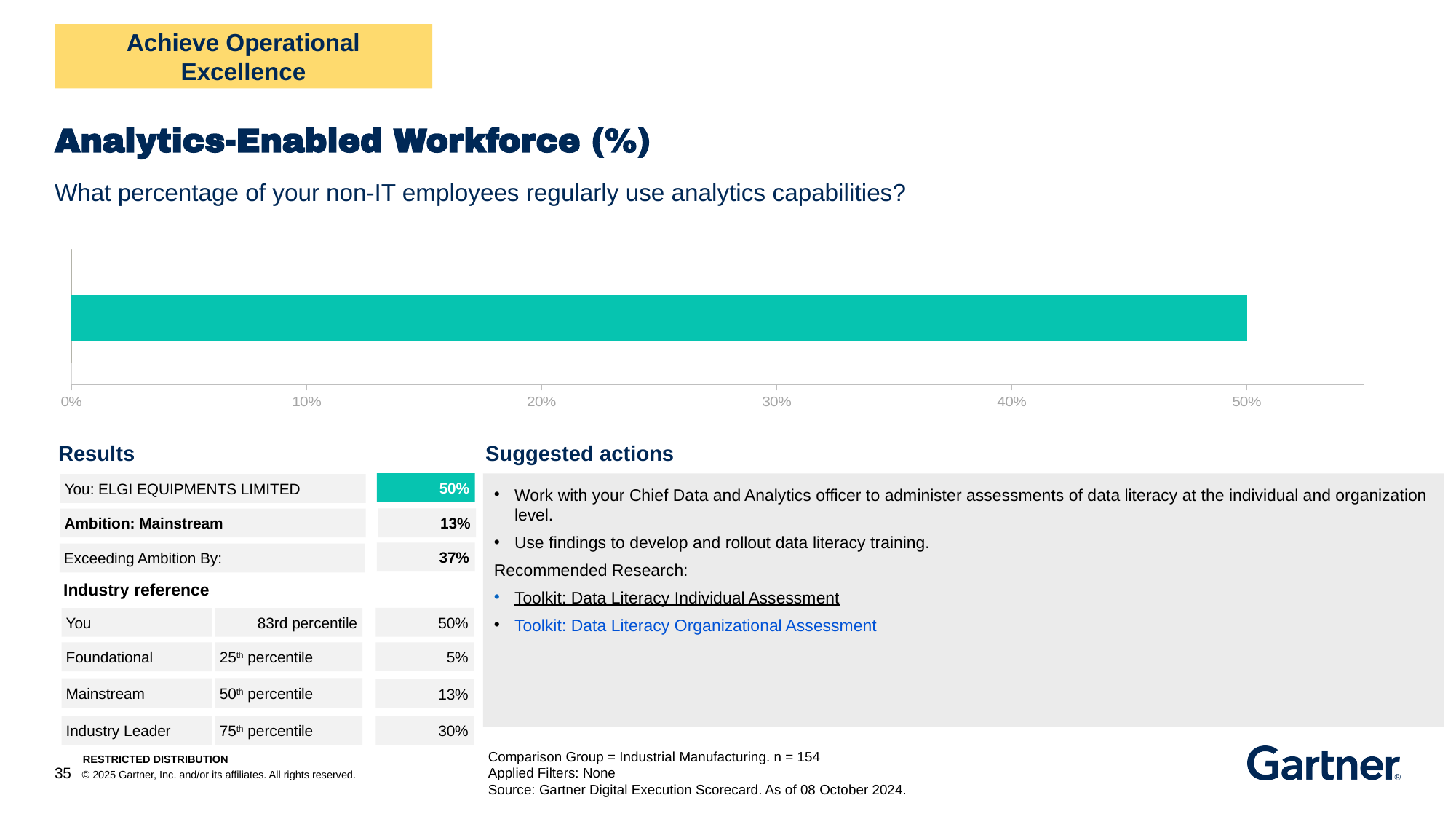

Achieve Operational Excellence
Analytics-Enabled Workforce (%)
What percentage of your non-IT employees regularly use analytics capabilities?

### Chart

| Category | No data provided 1 | No data provided 2 | No Benchmark Available Yet | Benchmark Unavailable 2 | Client KPI GAP is better than Comparison 1 | Client KPI GAP is better than Comparison 2 | Client KPI GAP is worse than Comparison 1 | Client KPI GAP is worse than Comparison 2 | You no data provided | No Benchmark Available Yet | You better than comparison | You worse than comparison | Low Cohort Value as Target | Low Cohort Value | Median Cohort Value as Target | Median Cohort as Target | High Cohort Value as Target | High Cohort Value |
|---|---|---|---|---|---|---|---|---|---|---|---|---|---|---|---|---|---|---|
Results
Suggested actions
50%
Work with your Chief Data and Analytics officer to administer assessments of data literacy at the individual and organization level.
Use findings to develop and rollout data literacy training.
Recommended Research:
Toolkit: Data Literacy Individual Assessment
Toolkit: Data Literacy Organizational Assessment

You: ELGI EQUIPMENTS LIMITED
13%
Ambition: Mainstream
37%
Exceeding Ambition By:
Industry reference
50%
You
83rd percentile
5%
Foundational
25th percentile
50th percentile
Mainstream
13%
Industry Leader
75th percentile
30%
Comparison Group = Industrial Manufacturing. n = 154
Applied Filters: None
Source: Gartner Digital Execution Scorecard. As of 08 October 2024.